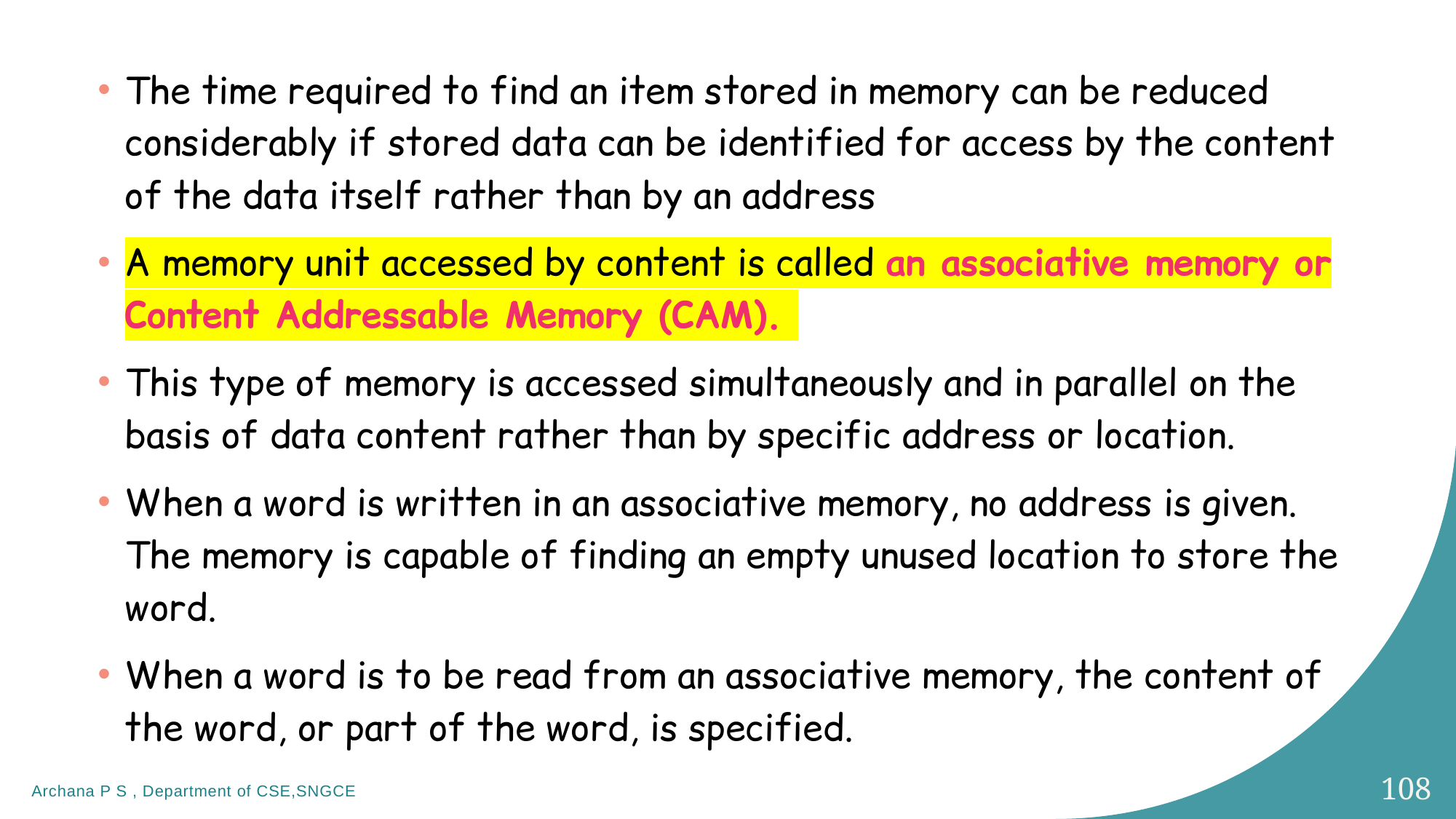

# The time required to find an item stored in memory can be reduced considerably if stored data can be identified for access by the content of the data itself rather than by an address
A memory unit accessed by content is called an associative memory or Content Addressable Memory (CAM).
This type of memory is accessed simultaneously and in parallel on the basis of data content rather than by specific address or location.
When a word is written in an associative memory, no address is given. The memory is capable of finding an empty unused location to store the word.
When a word is to be read from an associative memory, the content of the word, or part of the word, is specified.
108
Archana P S , Department of CSE,SNGCE